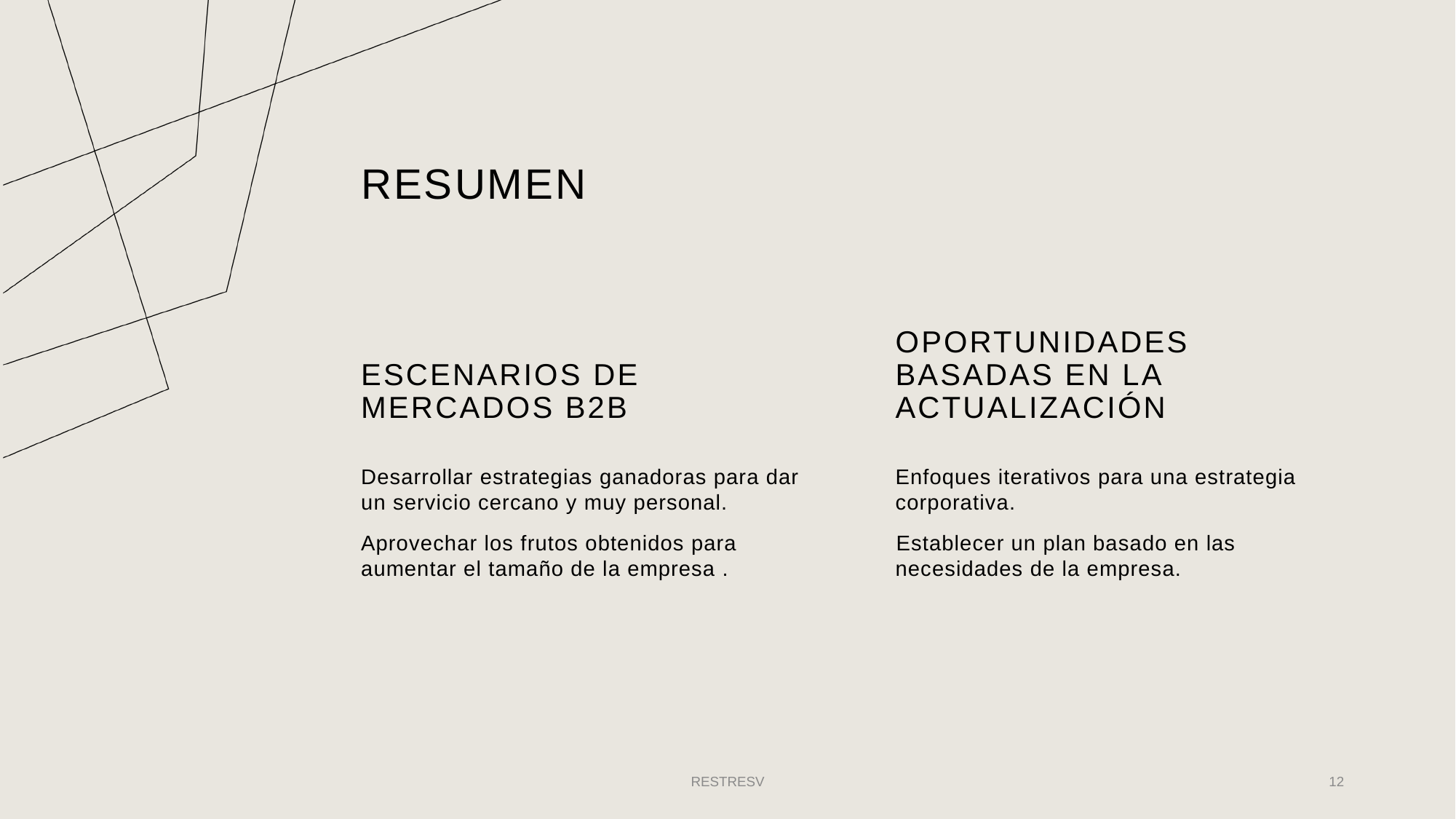

# Resumen
ESCENARIOS DE MERCADOS B2B
OPORTUNIDADES BASADAS EN LA ACTUALIZACIÓN
Desarrollar estrategias ganadoras para dar un servicio cercano y muy personal.
Aprovechar los frutos obtenidos para aumentar el tamaño de la empresa .
Enfoques iterativos para una estrategia corporativa.
​Establecer un plan basado en las necesidades de la empresa.
RESTRESV
12